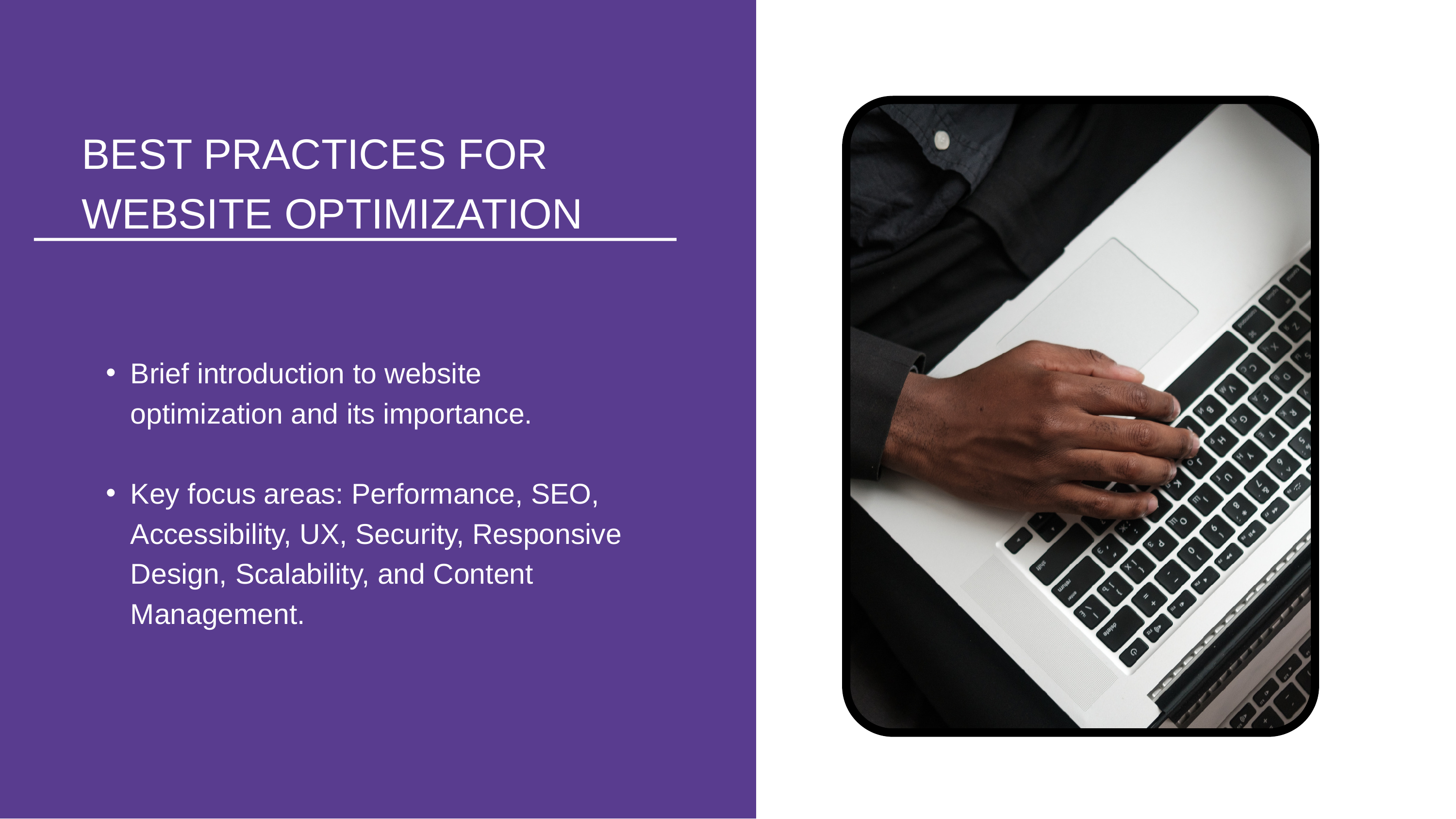

BEST PRACTICES FOR WEBSITE OPTIMIZATION

Brief introduction to website optimization and its importance.

Key focus areas: Performance, SEO, Accessibility, UX, Security, Responsive Design, Scalability, and Content Management.